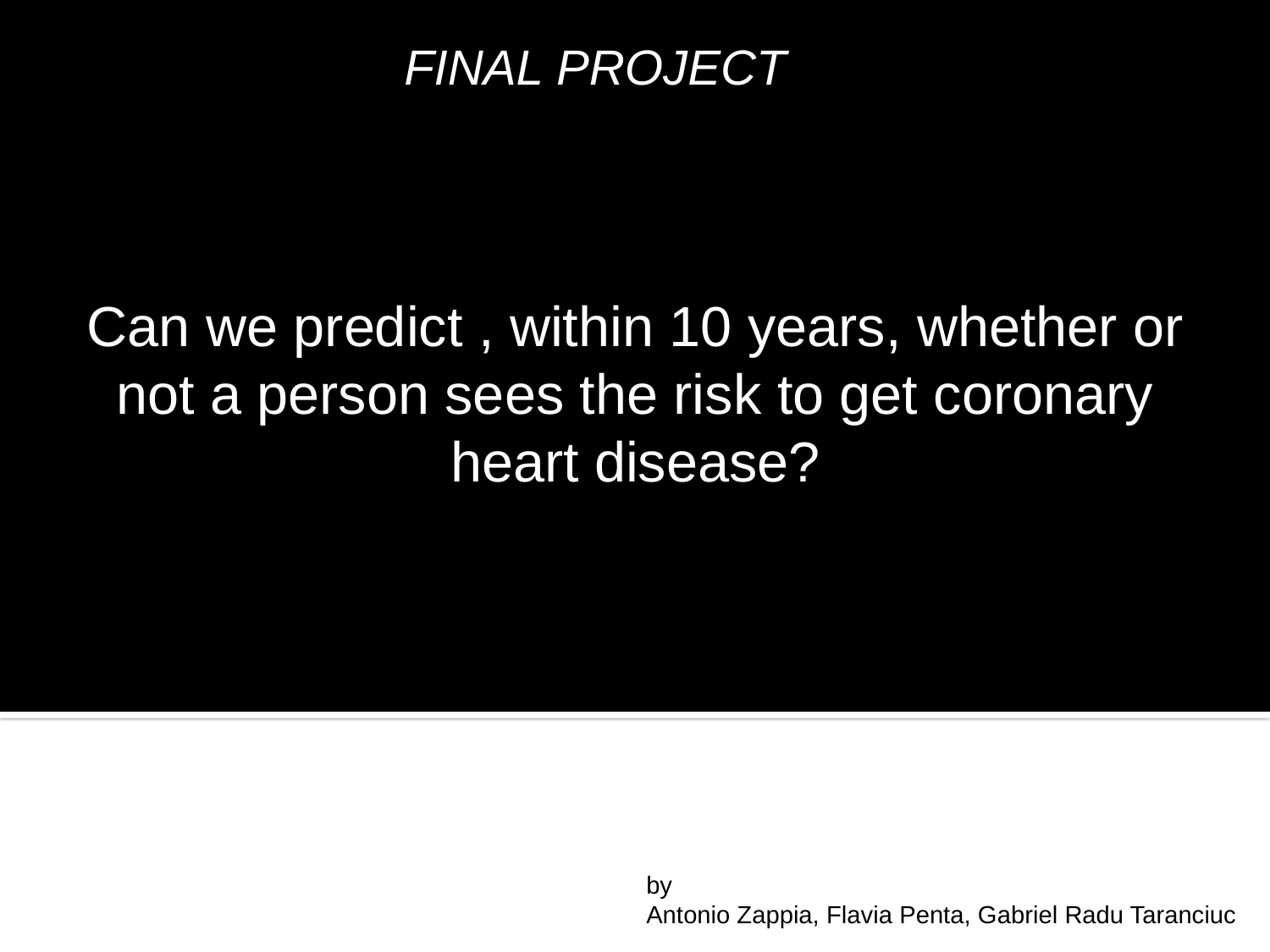

FINAL PROJECT
Can we predict , within 10 years, whether or not a person sees the risk to get coronary heart disease?

by
Antonio Zappia, Flavia Penta, Gabriel Radu Taranciuc